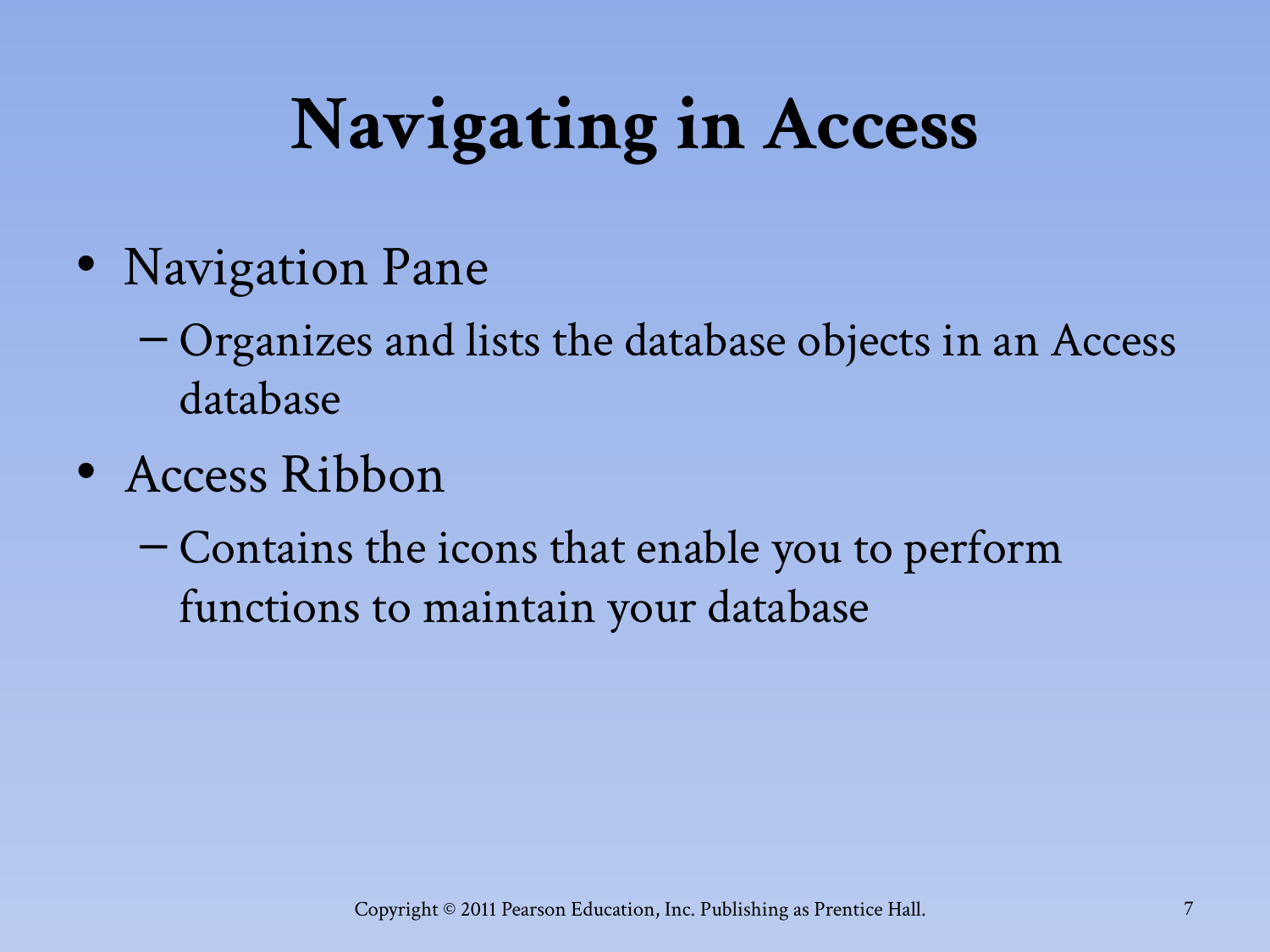

# Navigating in Access
Navigation Pane
Organizes and lists the database objects in an Access database
Access Ribbon
Contains the icons that enable you to perform functions to maintain your database

Copyright © 2011 Pearson Education, Inc. Publishing as Prentice Hall.

7